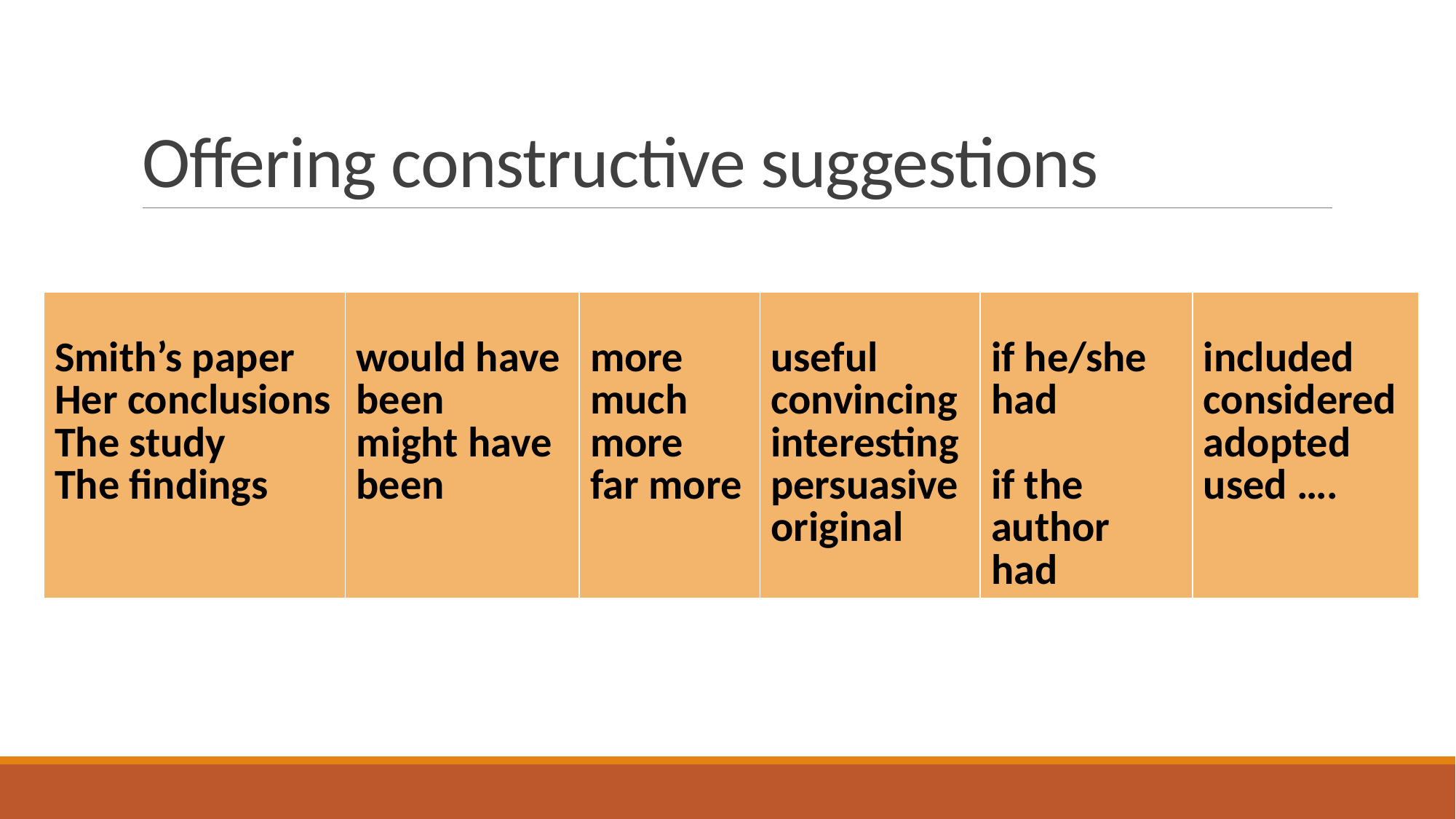

# Offering constructive suggestions
| Smith’s paper Her conclusions The study The findings | would have been might have been | more much more far more | useful convincing interesting persuasive original | if he/she had if the author had | included considered adopted used …. |
| --- | --- | --- | --- | --- | --- |